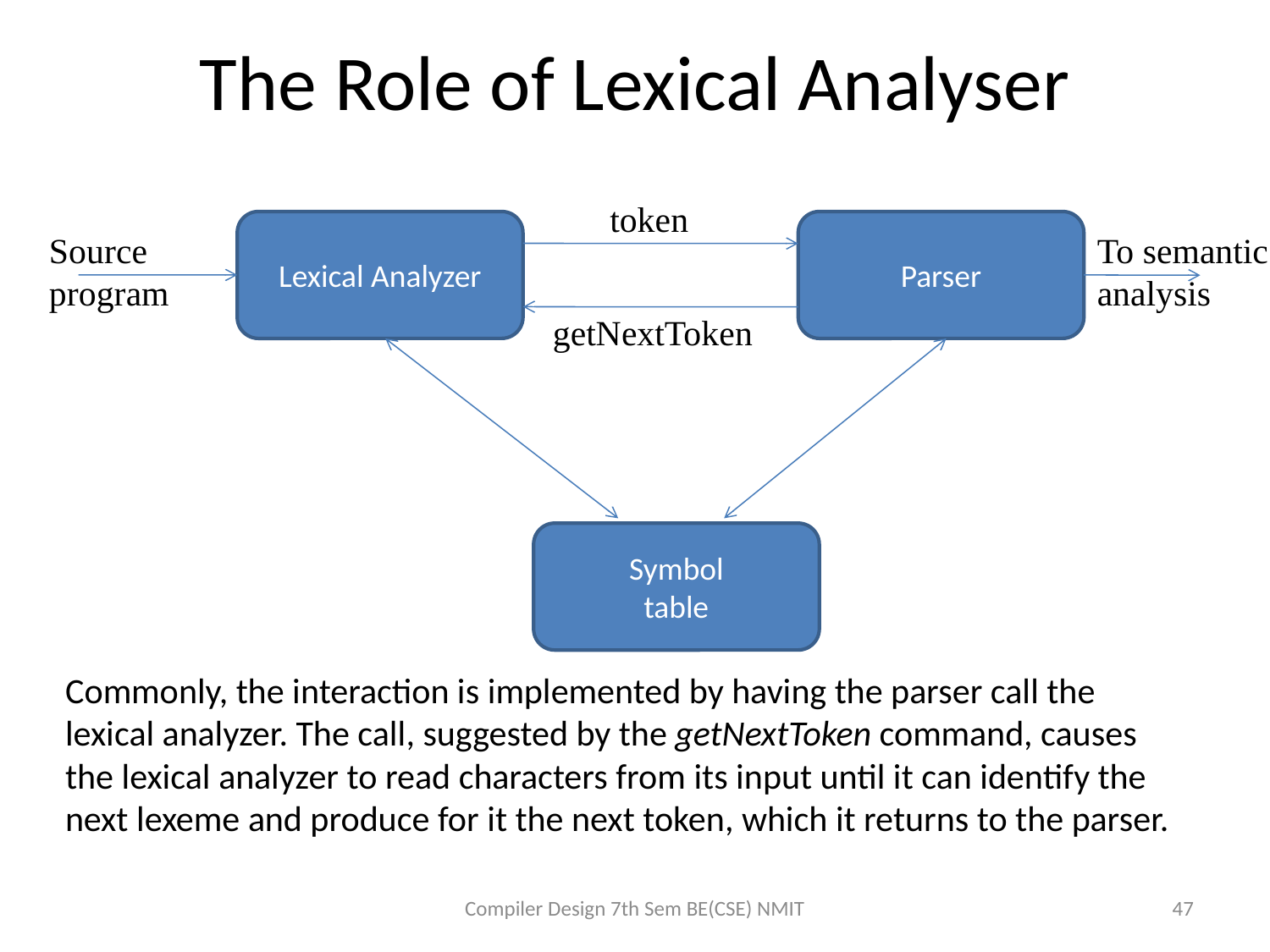

# The Role of Lexical Analyser
token
Lexical Analyzer
Parser
Source
program
To semantic
analysis
getNextToken
Symbol
table
Commonly, the interaction is implemented by having the parser call the lexical analyzer. The call, suggested by the getNextToken command, causes the lexical analyzer to read characters from its input until it can identify the next lexeme and produce for it the next token, which it returns to the parser.
Compiler Design 7th Sem BE(CSE) NMIT
47